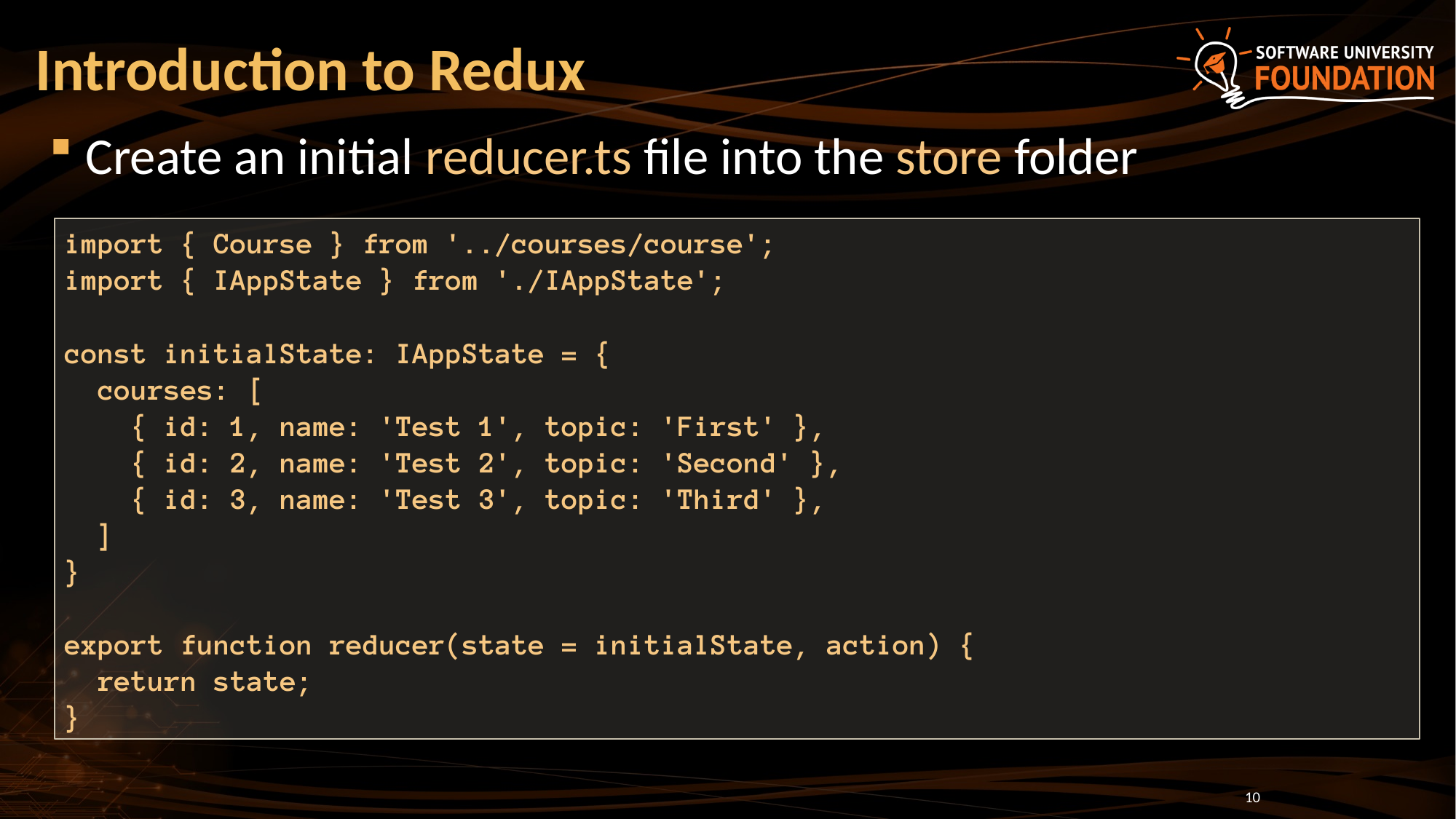

# Introduction to Redux
Create an initial reducer.ts file into the store folder
import { Course } from '../courses/course';
import { IAppState } from './IAppState';

const initialState: IAppState = {
  courses: [
    { id: 1, name: 'Test 1', topic: 'First' },
    { id: 2, name: 'Test 2', topic: 'Second' },
    { id: 3, name: 'Test 3', topic: 'Third' },
  ]
}

export function reducer(state = initialState, action) {
  return state;
}
10